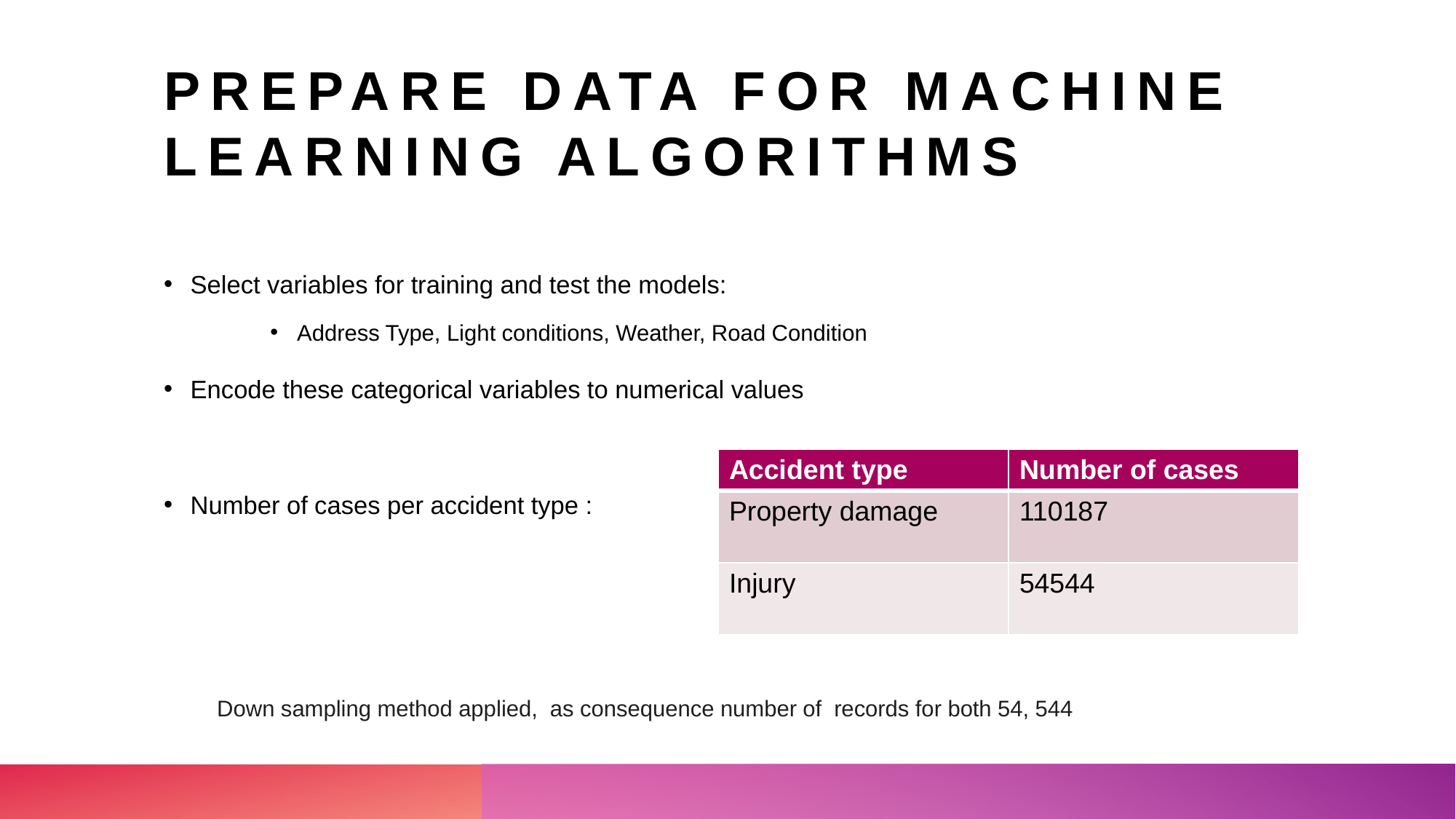

# Prepare data for Machine learning algorithms
Select variables for training and test the models:
Address Type, Light conditions, Weather, Road Condition
Encode these categorical variables to numerical values

Number of cases per accident type :

Down sampling method applied,  as consequence number of  records for both 54, 544

| Accident type | Number of cases |
| --- | --- |
| Property damage | 110187 |
| Injury | 54544 |